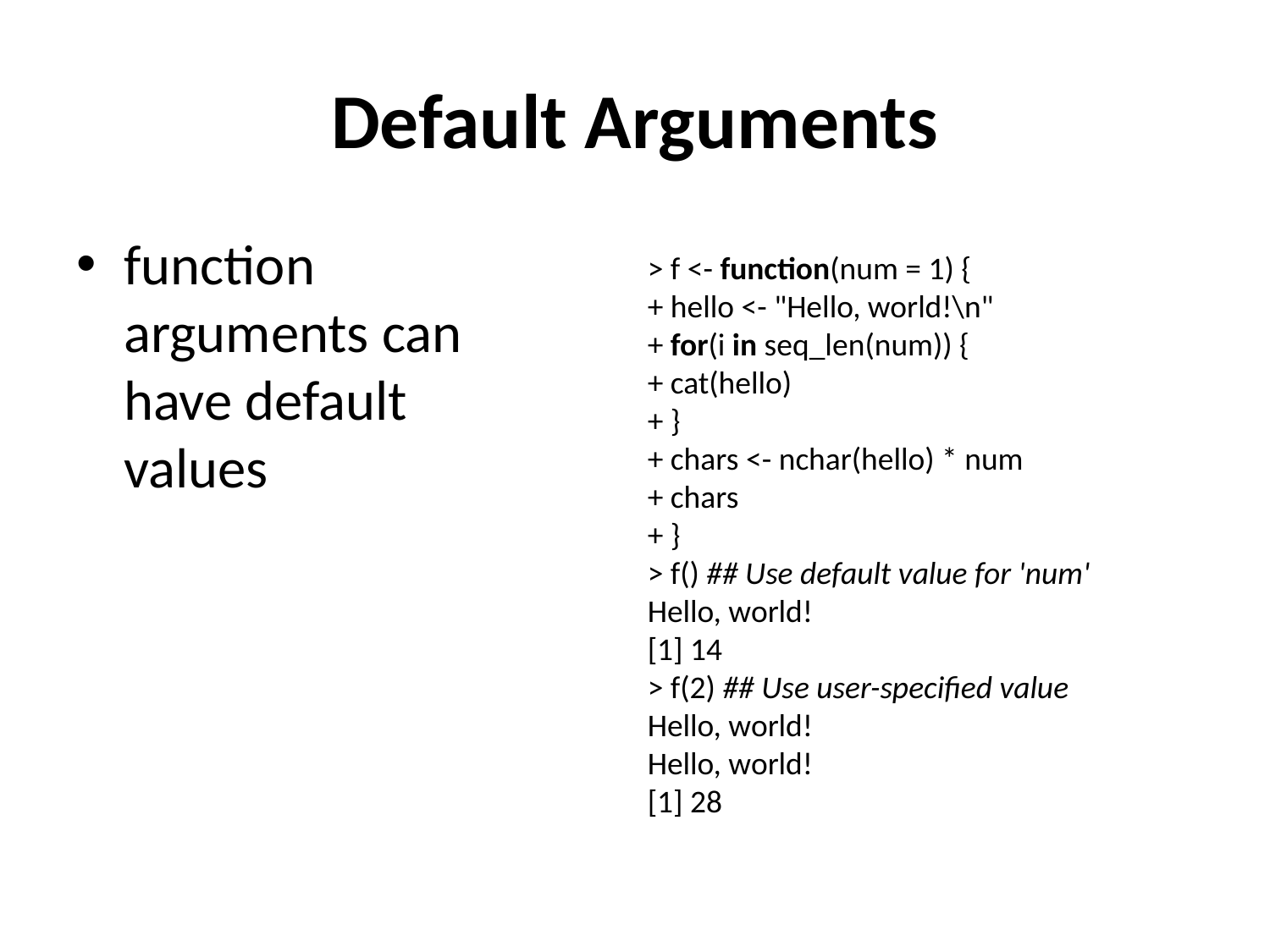

# Default Arguments
function arguments can have default values
> f <- function(num = 1) {
+ hello <- "Hello, world!\n"
+ for(i in seq_len(num)) {
+ cat(hello)
+ }
+ chars <- nchar(hello) * num
+ chars
+ }
> f() ## Use default value for 'num'
Hello, world!
[1] 14
> f(2) ## Use user-specified value
Hello, world!
Hello, world!
[1] 28